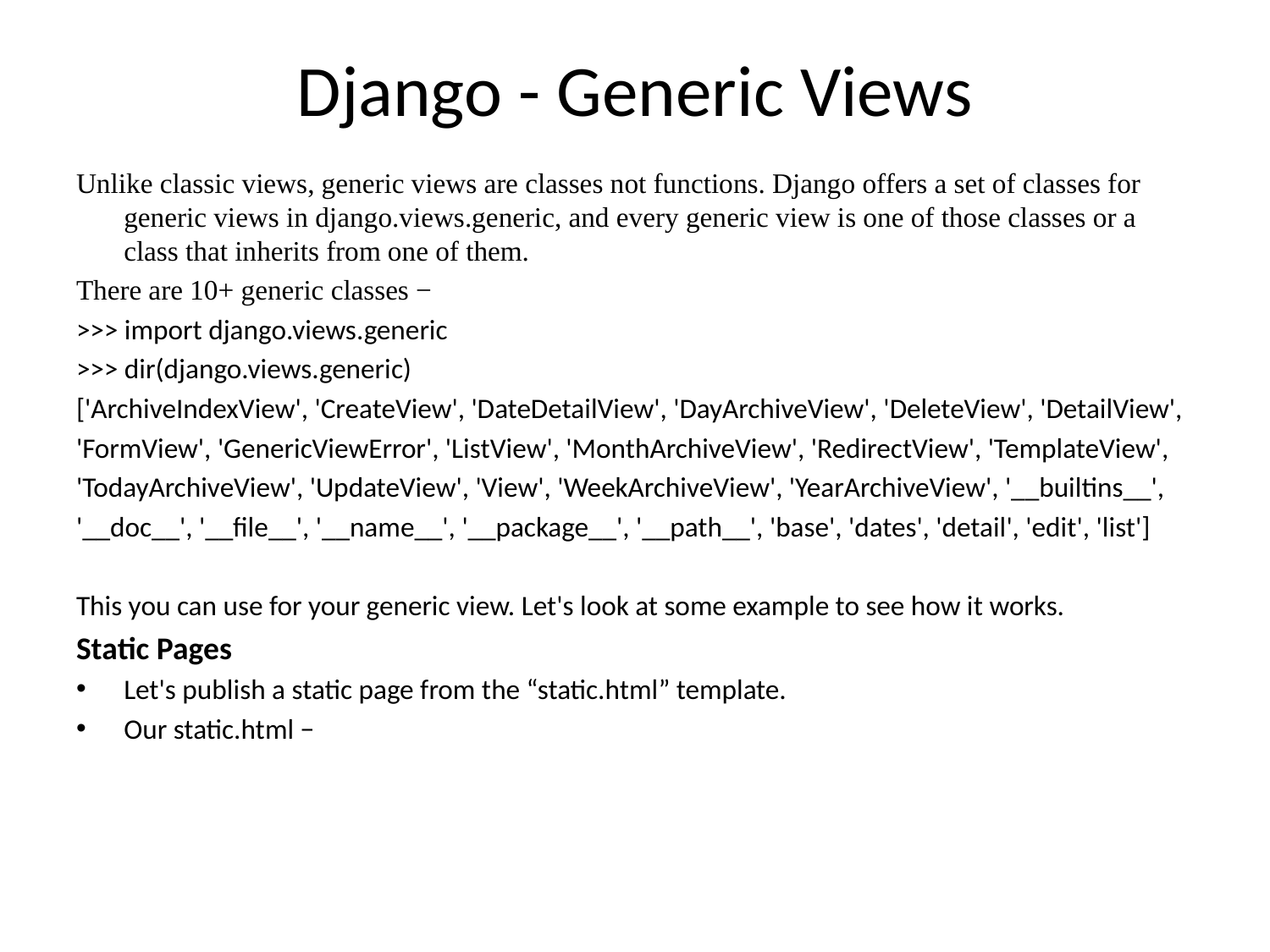

# Django - Generic Views
Unlike classic views, generic views are classes not functions. Django offers a set of classes for generic views in django.views.generic, and every generic view is one of those classes or a class that inherits from one of them.
There are 10+ generic classes −
>>> import django.views.generic
>>> dir(django.views.generic)
['ArchiveIndexView', 'CreateView', 'DateDetailView', 'DayArchiveView', 'DeleteView', 'DetailView',
'FormView', 'GenericViewError', 'ListView', 'MonthArchiveView', 'RedirectView', 'TemplateView',
'TodayArchiveView', 'UpdateView', 'View', 'WeekArchiveView', 'YearArchiveView', '__builtins__',
'__doc__', '__file__', '__name__', '__package__', '__path__', 'base', 'dates', 'detail', 'edit', 'list']

This you can use for your generic view. Let's look at some example to see how it works.
Static Pages
Let's publish a static page from the “static.html” template.
Our static.html −